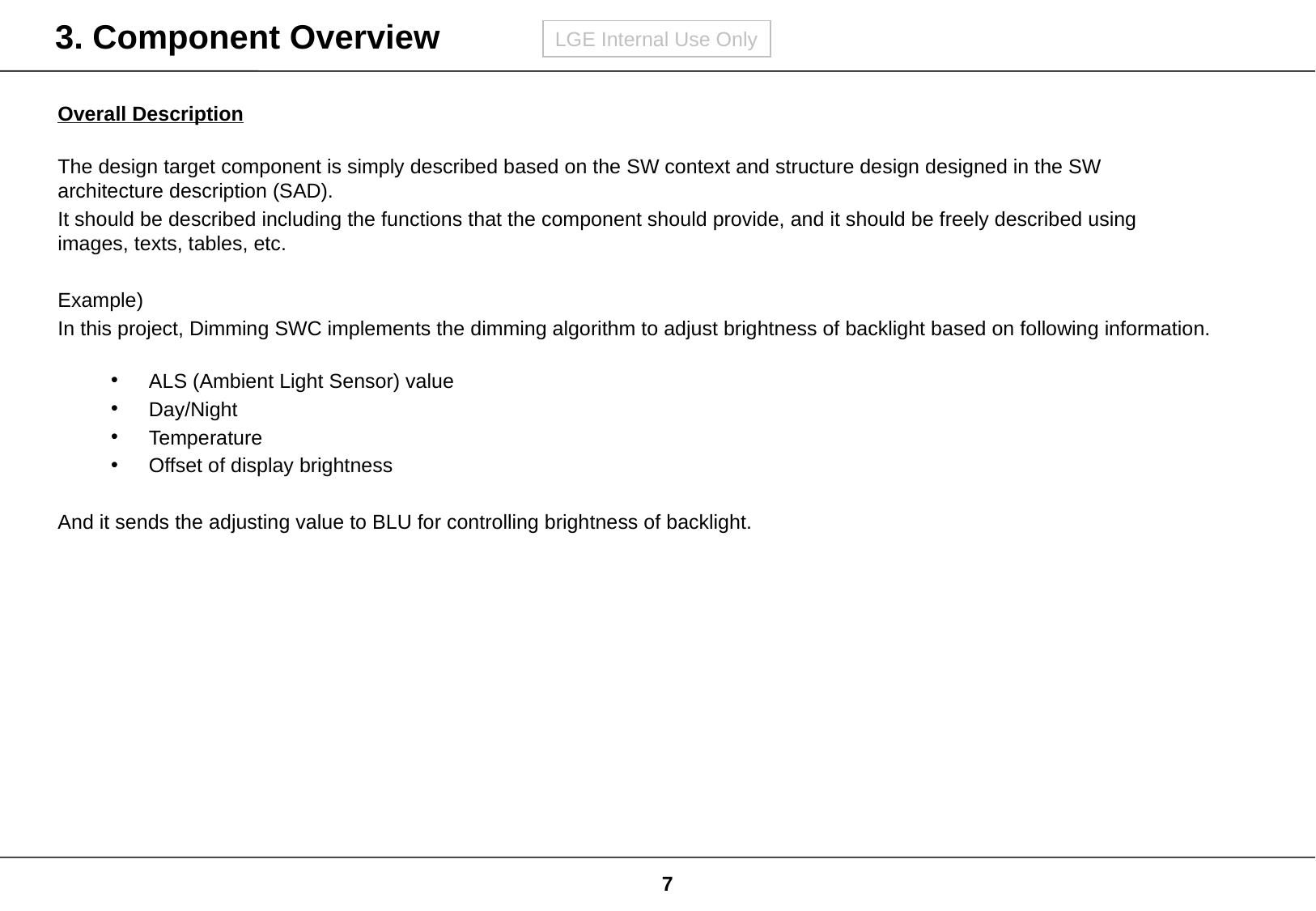

# 3. Component Overview
Overall Description
The design target component is simply described based on the SW context and structure design designed in the SW architecture description (SAD).
It should be described including the functions that the component should provide, and it should be freely described using images, texts, tables, etc.

Example)
In this project, Dimming SWC implements the dimming algorithm to adjust brightness of backlight based on following information.
ALS (Ambient Light Sensor) value
Day/Night
Temperature
Offset of display brightness

And it sends the adjusting value to BLU for controlling brightness of backlight.

7